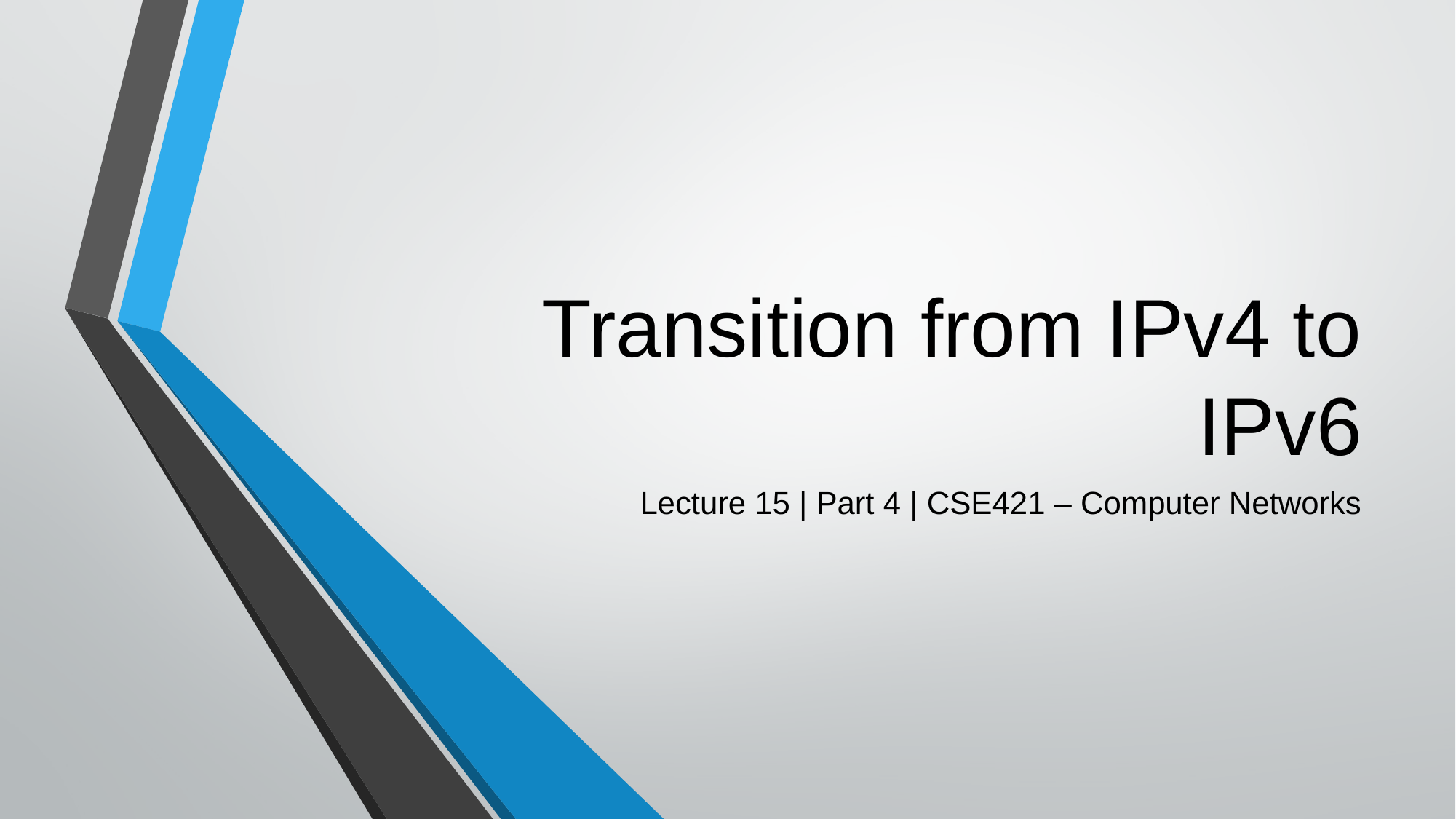

# Transition from IPv4 to IPv6
Lecture 15 | Part 4 | CSE421 – Computer Networks